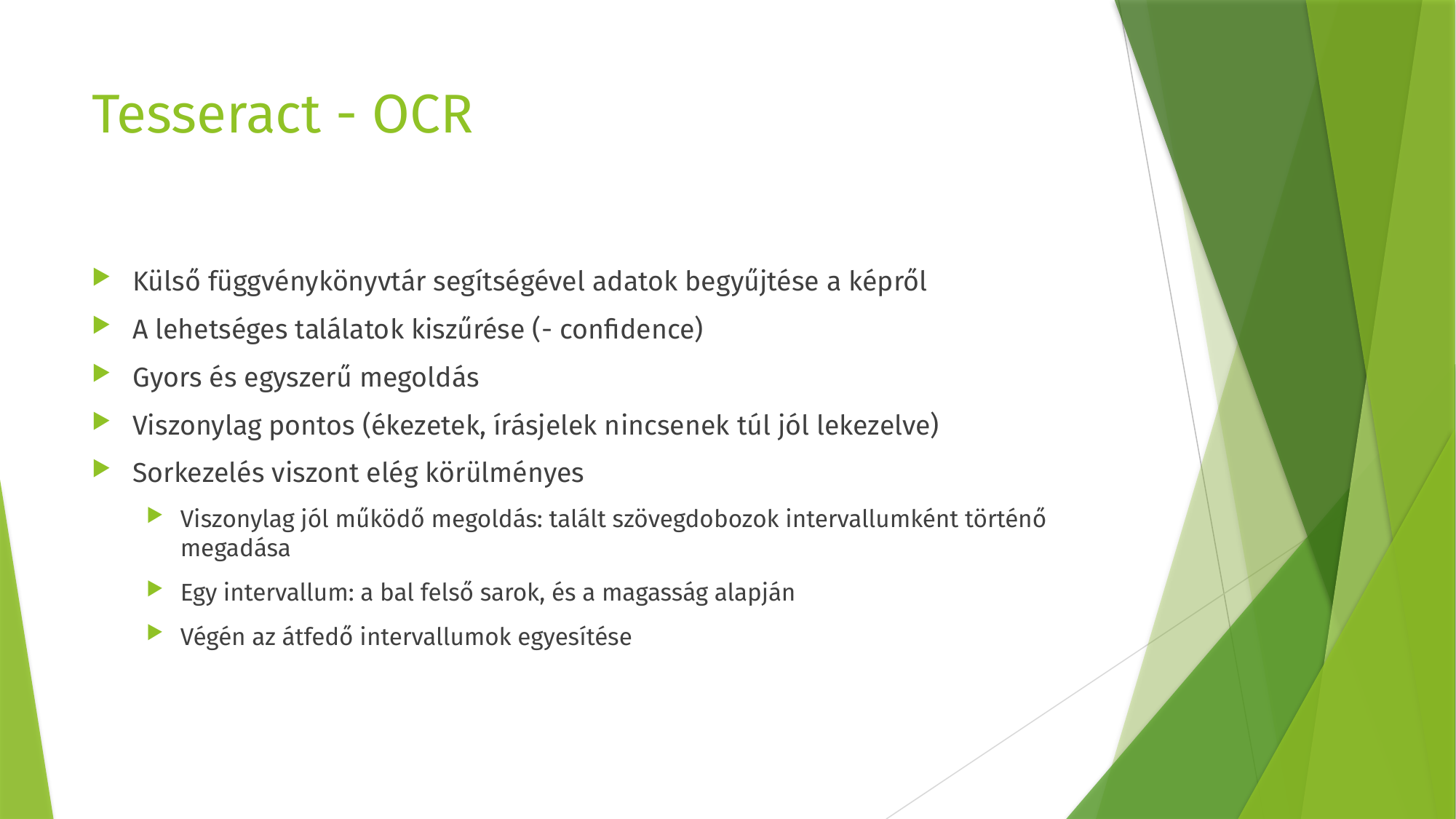

# Tesseract - OCR
Külső függvénykönyvtár segítségével adatok begyűjtése a képről
A lehetséges találatok kiszűrése (- confidence)
Gyors és egyszerű megoldás
Viszonylag pontos (ékezetek, írásjelek nincsenek túl jól lekezelve)
Sorkezelés viszont elég körülményes
Viszonylag jól működő megoldás: talált szövegdobozok intervallumként történő megadása
Egy intervallum: a bal felső sarok, és a magasság alapján
Végén az átfedő intervallumok egyesítése